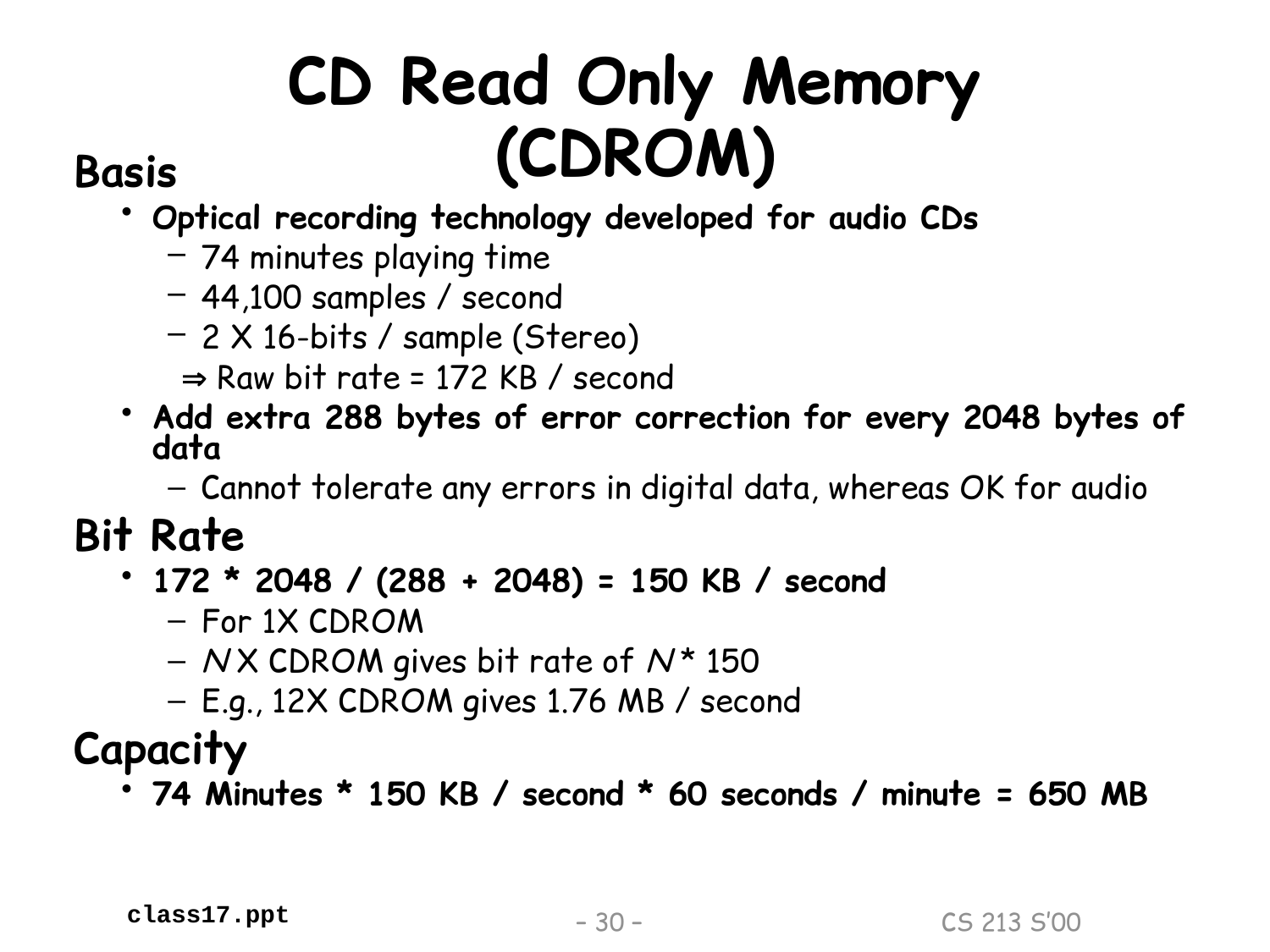

# CD Read Only Memory (CDROM)
Basis
Optical recording technology developed for audio CDs
74 minutes playing time
44,100 samples / second
2 X 16-bits / sample (Stereo)
 ⇒ Raw bit rate = 172 KB / second
Add extra 288 bytes of error correction for every 2048 bytes of data
Cannot tolerate any errors in digital data, whereas OK for audio
Bit Rate
172 * 2048 / (288 + 2048) = 150 KB / second
For 1X CDROM
N X CDROM gives bit rate of N * 150
E.g., 12X CDROM gives 1.76 MB / second
Capacity
74 Minutes * 150 KB / second * 60 seconds / minute = 650 MB